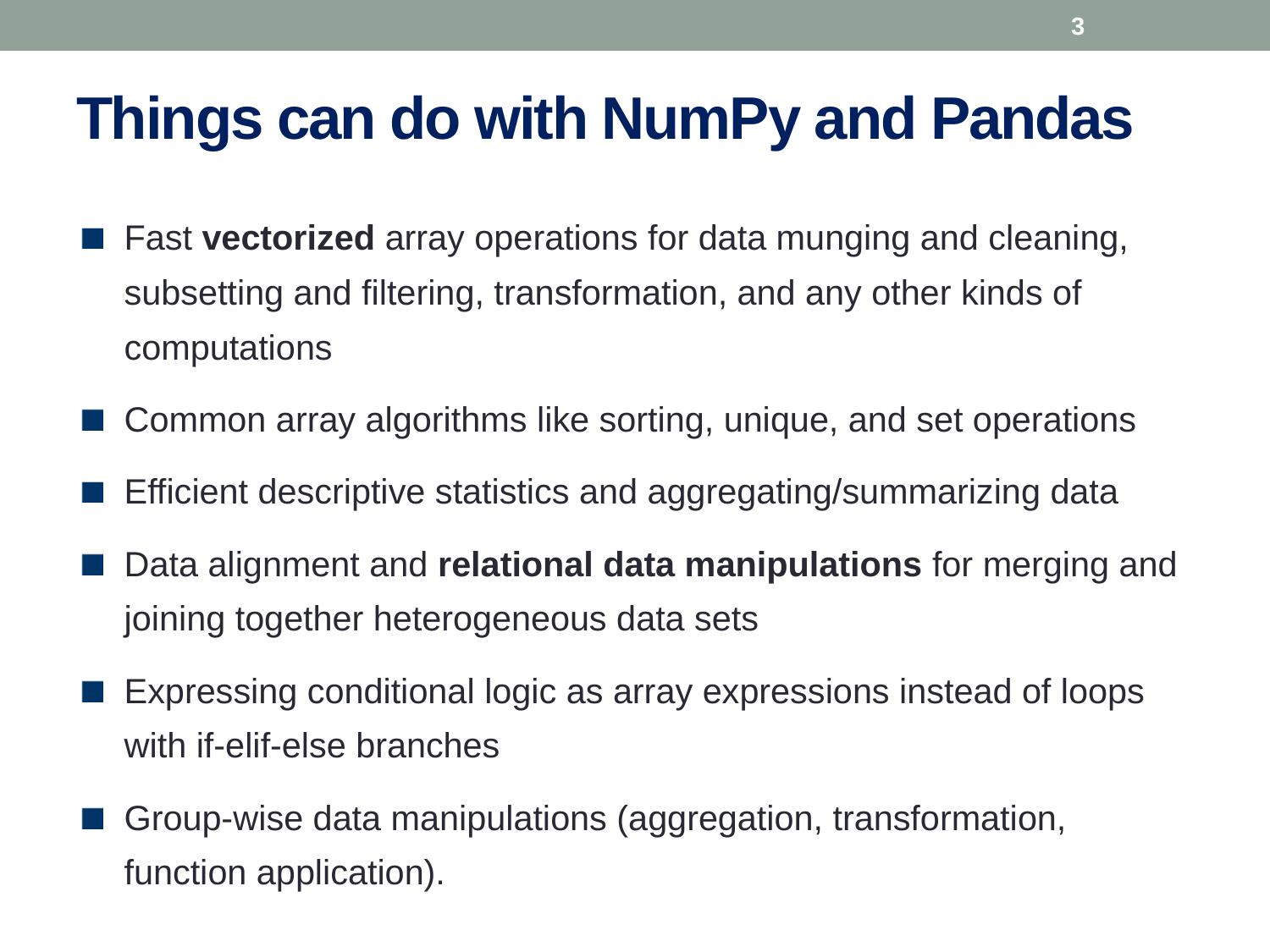

3
# Things can do with NumPy and Pandas
Fast vectorized array operations for data munging and cleaning, subsetting and filtering, transformation, and any other kinds of computations
Common array algorithms like sorting, unique, and set operations
Efficient descriptive statistics and aggregating/summarizing data
Data alignment and relational data manipulations for merging and joining together heterogeneous data sets
Expressing conditional logic as array expressions instead of loops with if-elif-else branches
Group-wise data manipulations (aggregation, transformation, function application).